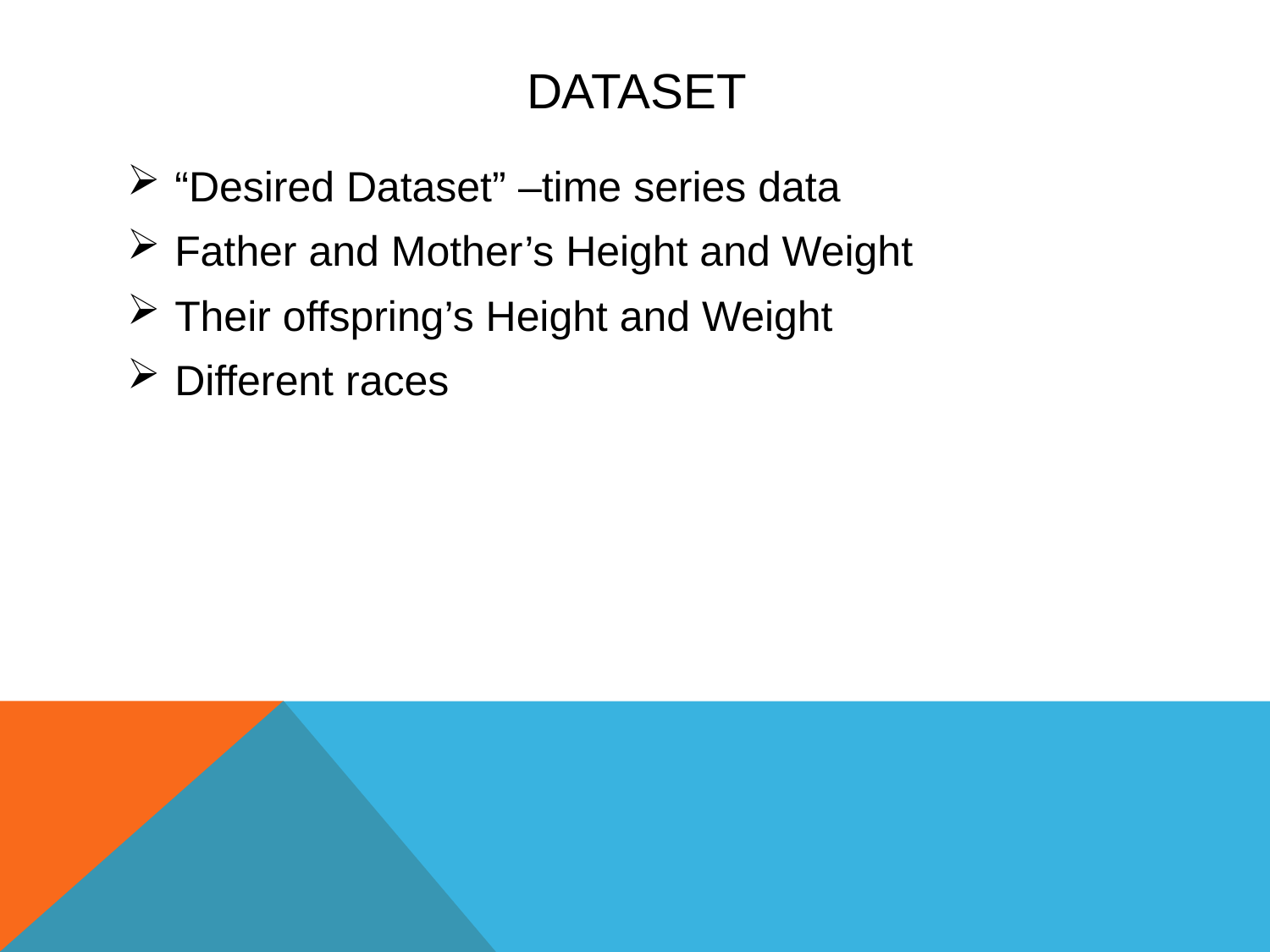

# dataset
“Desired Dataset” –time series data
Father and Mother’s Height and Weight
Their offspring’s Height and Weight
Different races